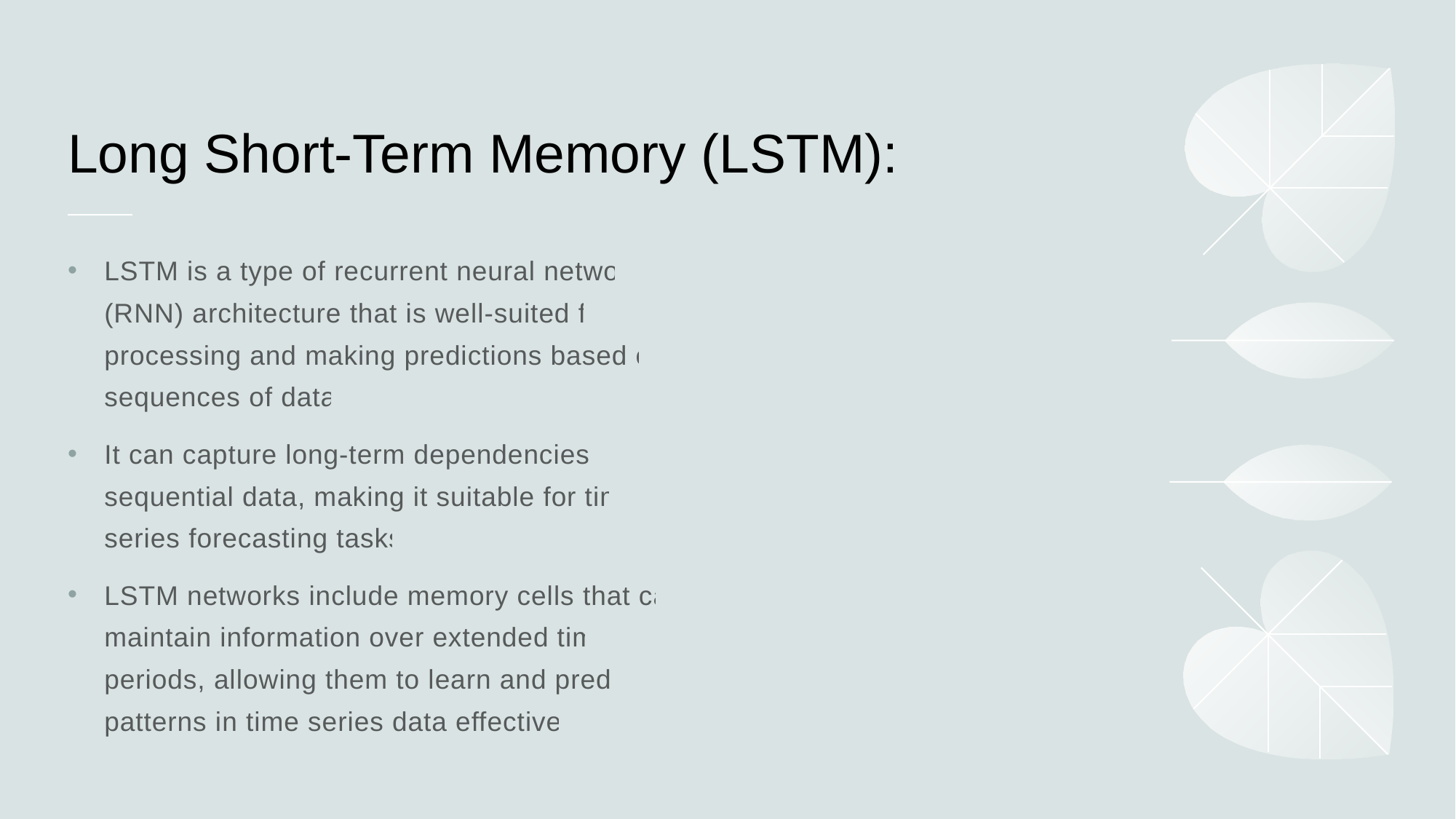

# Long Short-Term Memory (LSTM):
LSTM is a type of recurrent neural network (RNN) architecture that is well-suited for processing and making predictions based on sequences of data.
It can capture long-term dependencies in sequential data, making it suitable for time series forecasting tasks.
LSTM networks include memory cells that can maintain information over extended time periods, allowing them to learn and predict patterns in time series data effectively.